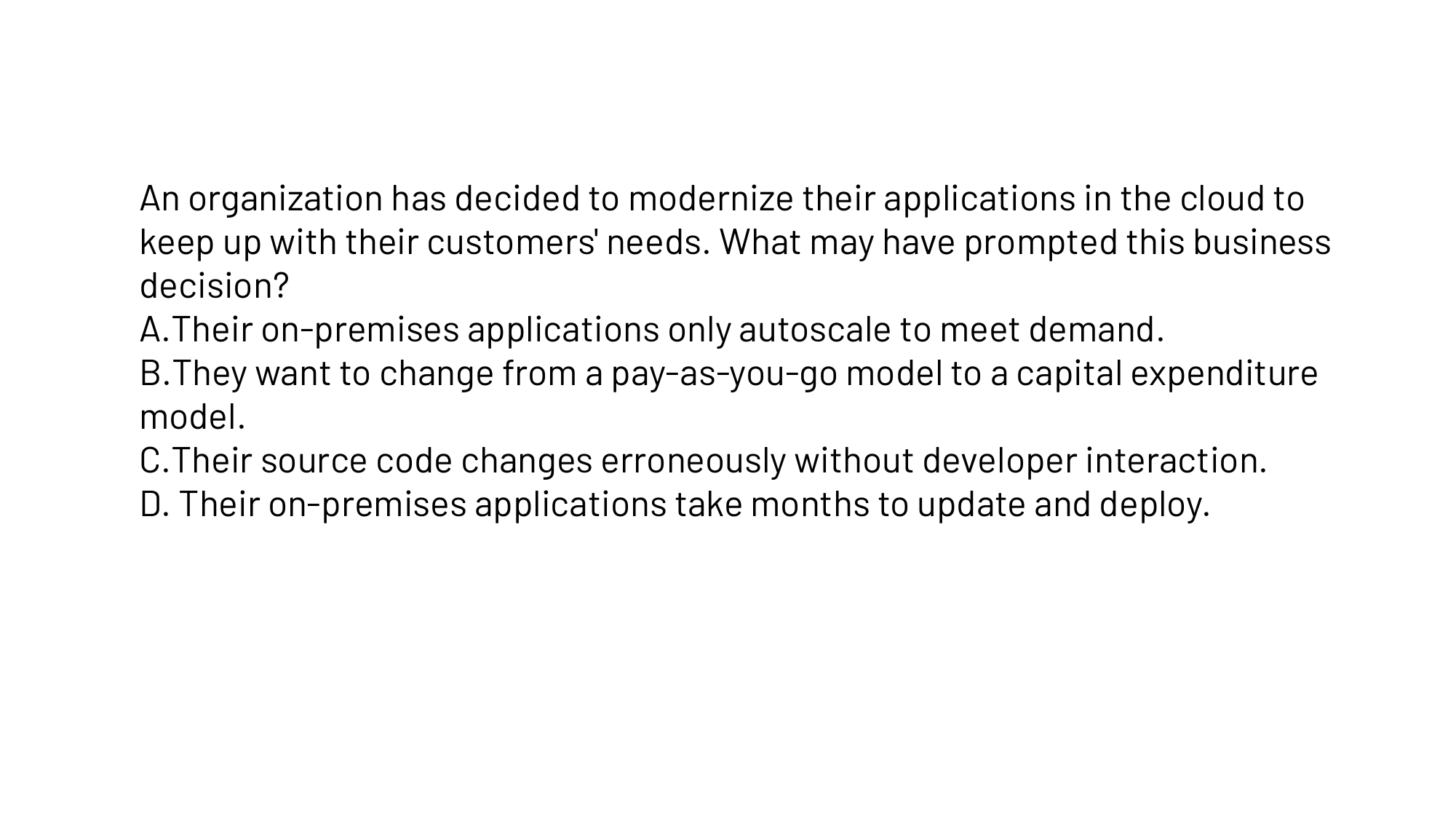

An organization has decided to modernize their applications in the cloud to keep up with their customers' needs. What may have prompted this business decision?
Their on-premises applications only autoscale to meet demand.
They want to change from a pay-as-you-go model to a capital expenditure model.
Their source code changes erroneously without developer interaction.
 Their on-premises applications take months to update and deploy.